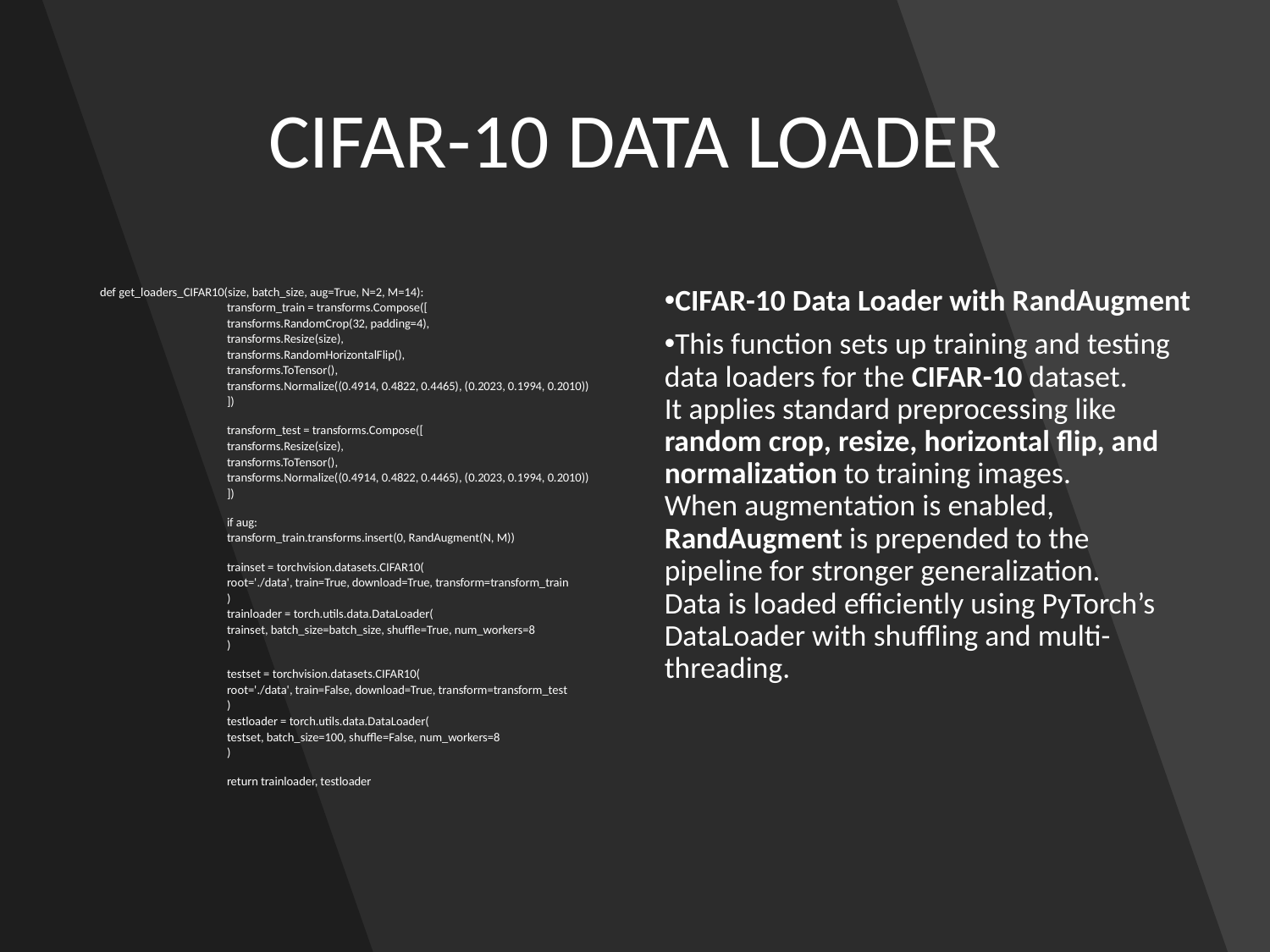

# CIFAR-10 DATA LOADER
def get_loaders_CIFAR10(size, batch_size, aug=True, N=2, M=14):
	transform_train = transforms.Compose([
	transforms.RandomCrop(32, padding=4),
	transforms.Resize(size),
	transforms.RandomHorizontalFlip(),
	transforms.ToTensor(),
	transforms.Normalize((0.4914, 0.4822, 0.4465), (0.2023, 0.1994, 0.2010))
	])
	transform_test = transforms.Compose([
	transforms.Resize(size),
	transforms.ToTensor(),
	transforms.Normalize((0.4914, 0.4822, 0.4465), (0.2023, 0.1994, 0.2010))
	])
	if aug:
	transform_train.transforms.insert(0, RandAugment(N, M))
	trainset = torchvision.datasets.CIFAR10(
	root='./data', train=True, download=True, transform=transform_train
	)
	trainloader = torch.utils.data.DataLoader(
	trainset, batch_size=batch_size, shuffle=True, num_workers=8
	)
	testset = torchvision.datasets.CIFAR10(
	root='./data', train=False, download=True, transform=transform_test
	)
	testloader = torch.utils.data.DataLoader(
	testset, batch_size=100, shuffle=False, num_workers=8
	)
	return trainloader, testloader

CIFAR-10 Data Loader with RandAugment
This function sets up training and testing data loaders for the CIFAR-10 dataset.
It applies standard preprocessing like random crop, resize, horizontal flip, and normalization to training images.
When augmentation is enabled, RandAugment is prepended to the pipeline for stronger generalization.
Data is loaded efficiently using PyTorch’s DataLoader with shuffling and multi-threading.